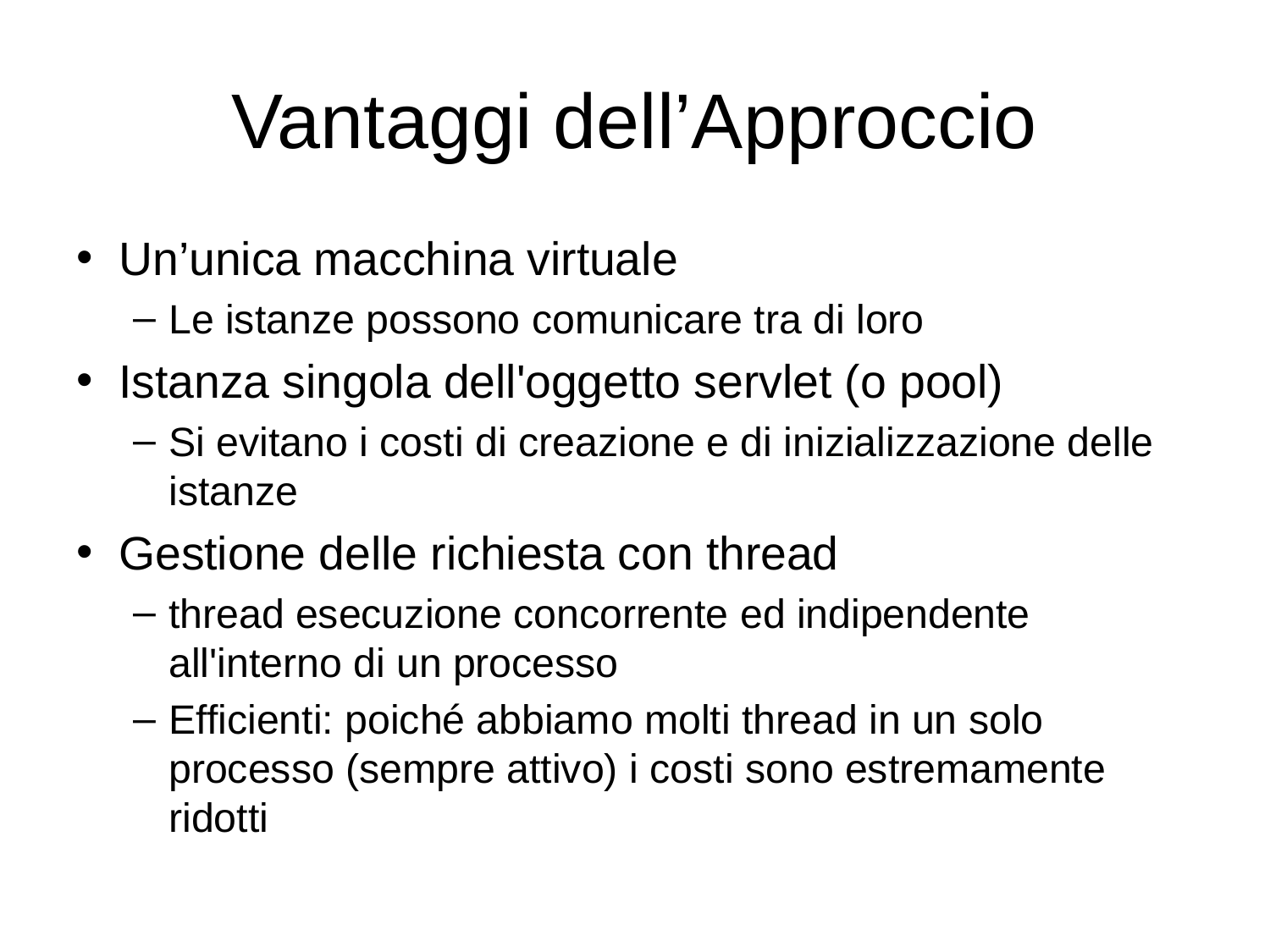

# Vantaggi dell’Approccio
Un’unica macchina virtuale
Le istanze possono comunicare tra di loro
Istanza singola dell'oggetto servlet (o pool)
Si evitano i costi di creazione e di inizializzazione delle istanze
Gestione delle richiesta con thread
thread esecuzione concorrente ed indipendente all'interno di un processo
Efficienti: poiché abbiamo molti thread in un solo processo (sempre attivo) i costi sono estremamente ridotti